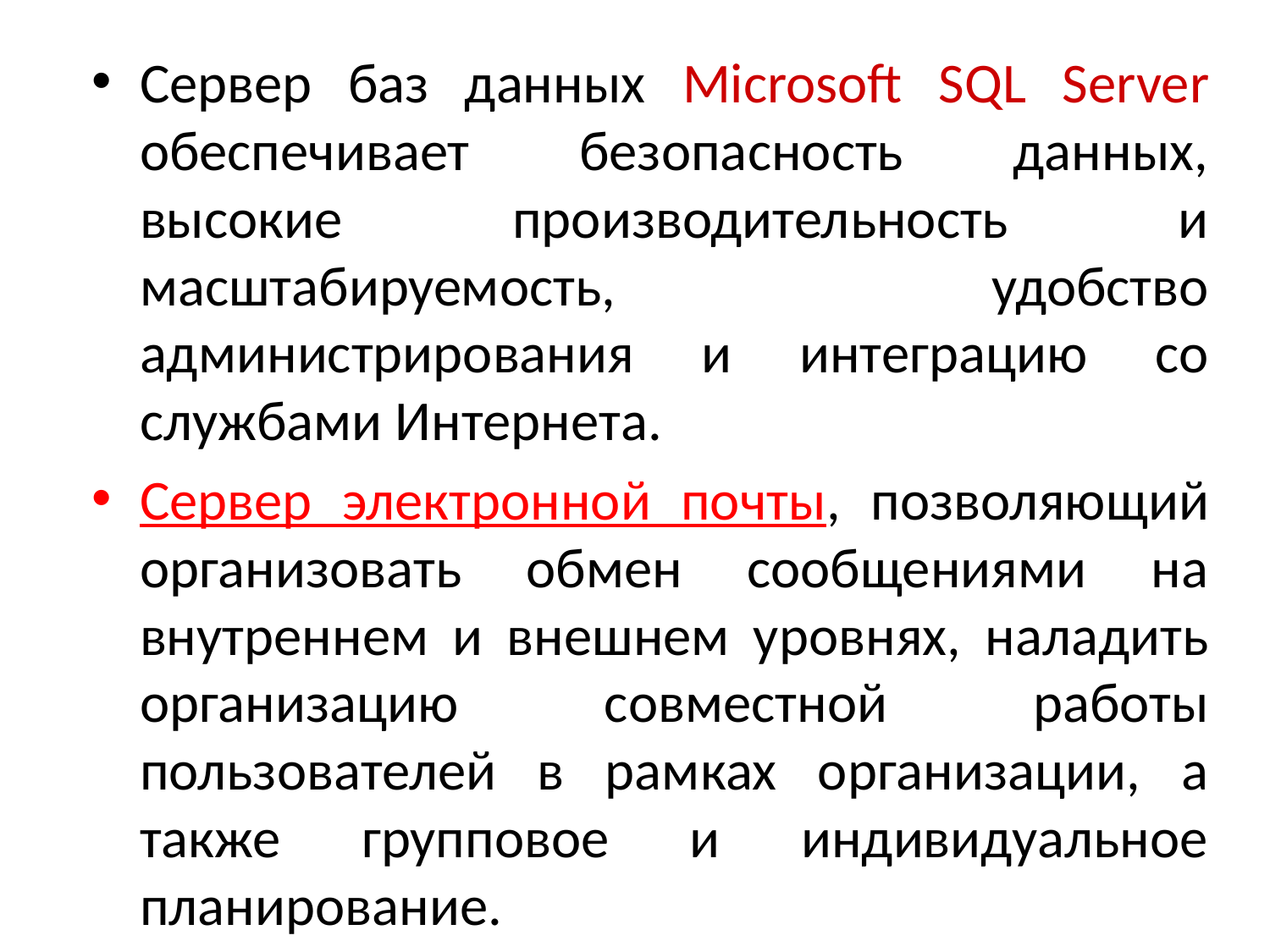

Сервер баз данных Microsoft SQL Server обеспечивает безопасность данных, высокие производительность и масштабируемость, удобство администрирования и интеграцию со службами Интернета.
Сервер электронной почты, позволяющий организовать обмен сообщениями на внутреннем и внешнем уровнях, наладить организацию совместной работы пользователей в рамках организации, а также групповое и индивидуальное планирование.